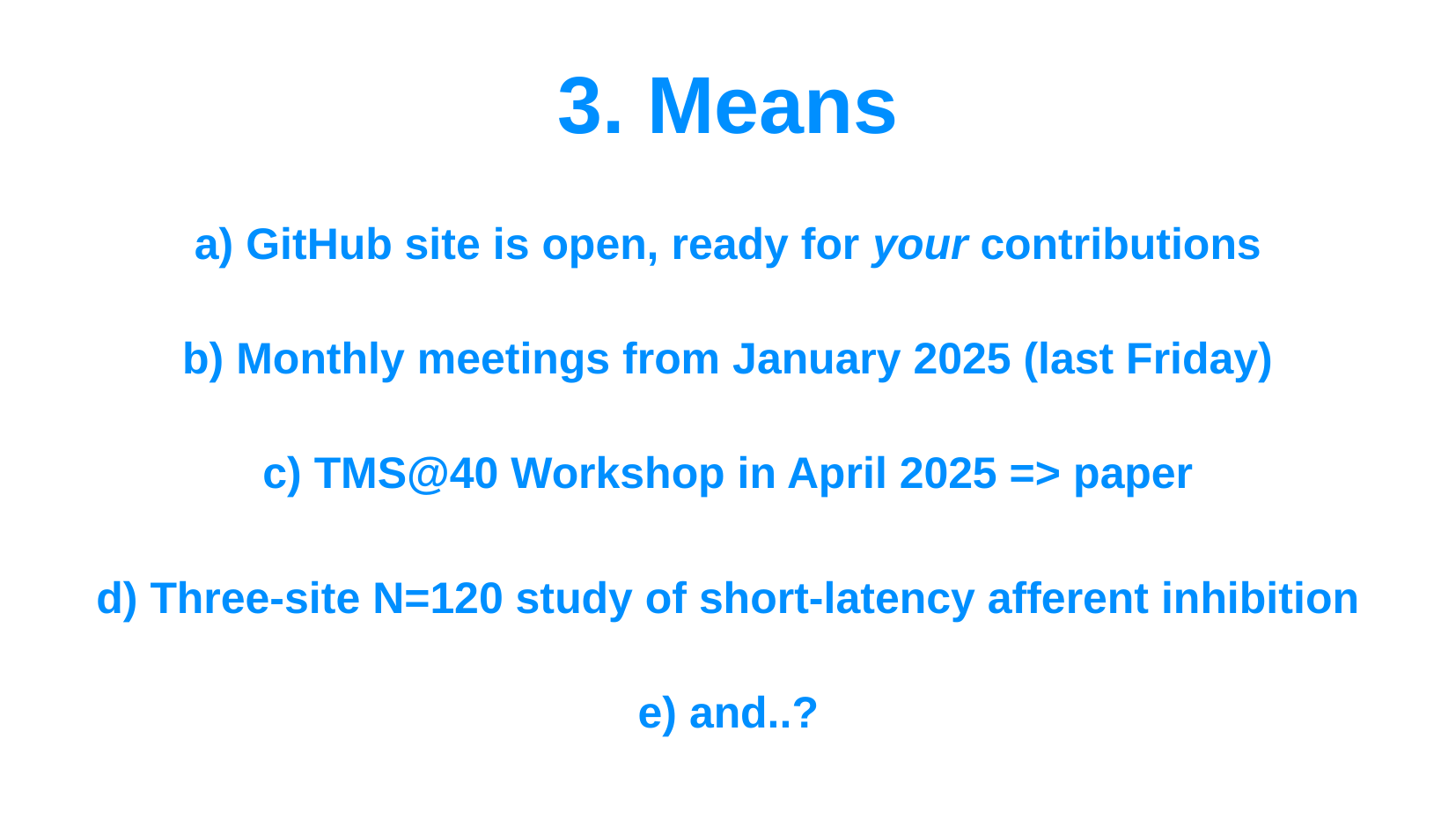

3. Means
a) GitHub site is open, ready for your contributions
b) Monthly meetings from January 2025 (last Friday)
c) TMS@40 Workshop in April 2025 => paper
d) Three-site N=120 study of short-latency afferent inhibition
e) and..?